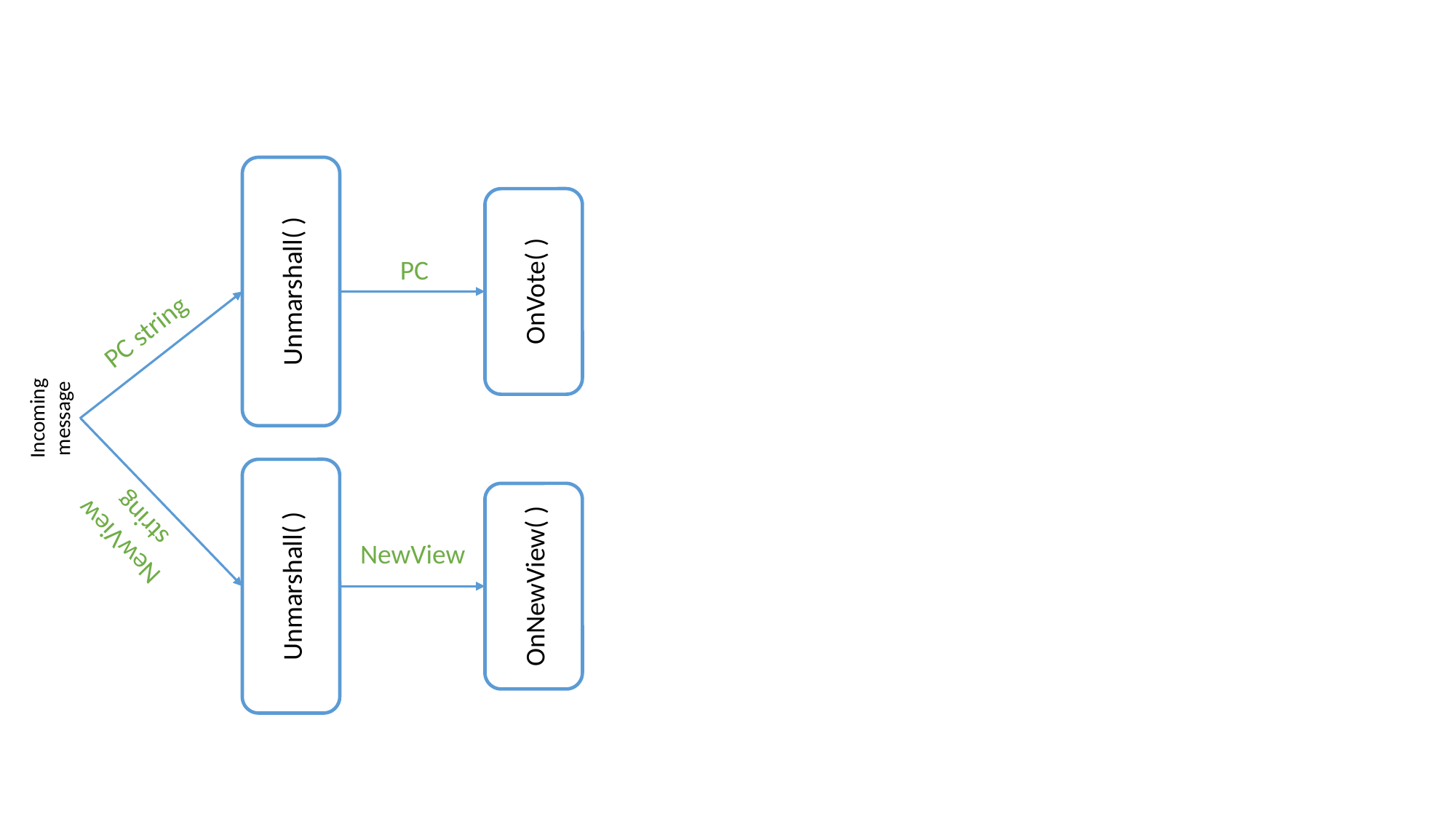

Unmarshall( )
OnVote( )
PC
PC string
Incoming message
NewView string
NewView
Unmarshall( )
OnNewView( )